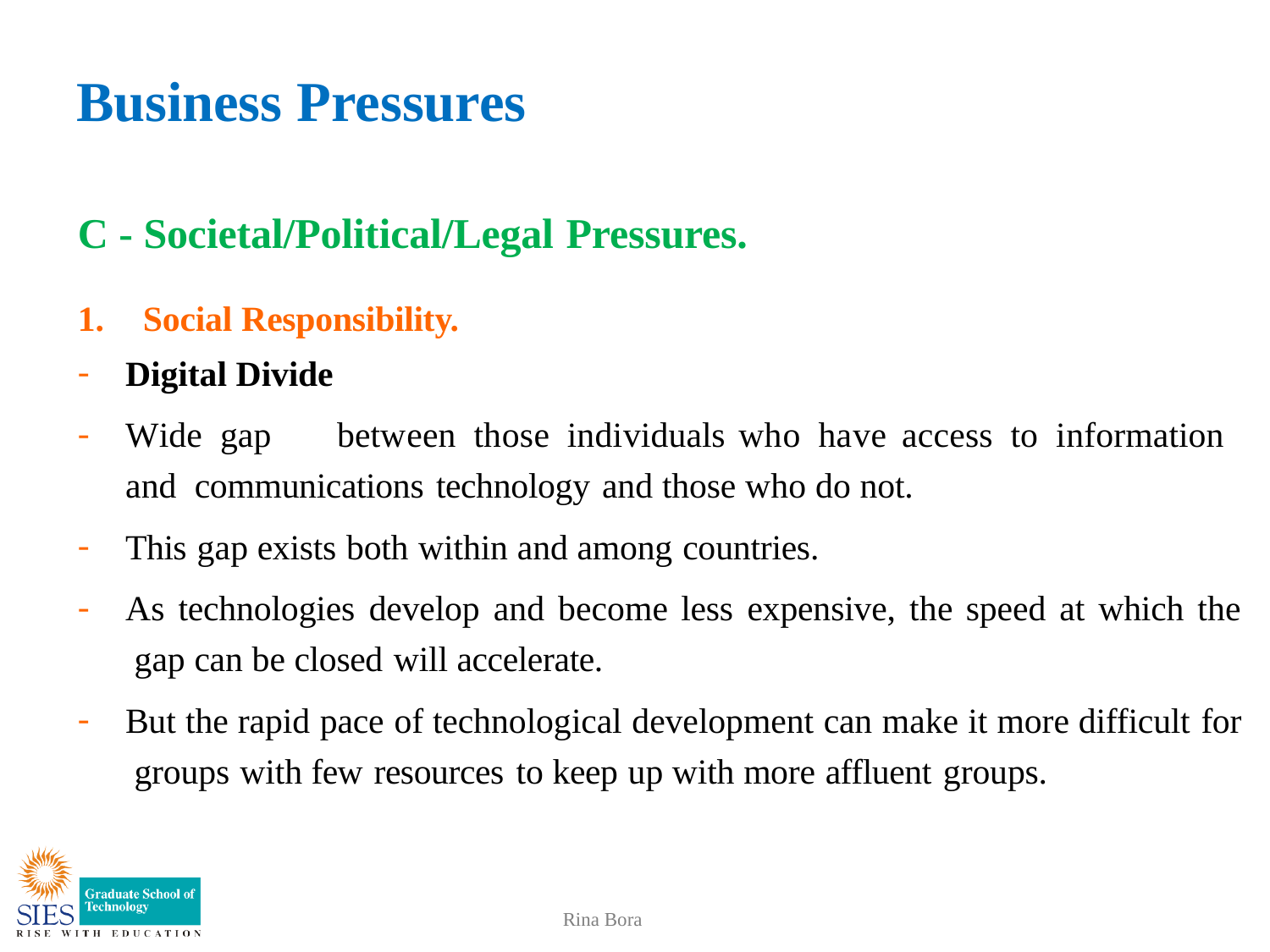

# Business Pressures
C - Societal/Political/Legal Pressures.

1.	Social Responsibility.
Digital Divide
Wide  gap	between  those  individuals	who  have	access	to  information	and  communications technology and those who do not.
This gap exists both within and among countries.
As technologies develop and become less expensive, the speed at which the  gap can be closed will accelerate.
But the rapid pace of technological development can make it more difficult for  groups with few resources to keep up with more affluent groups.